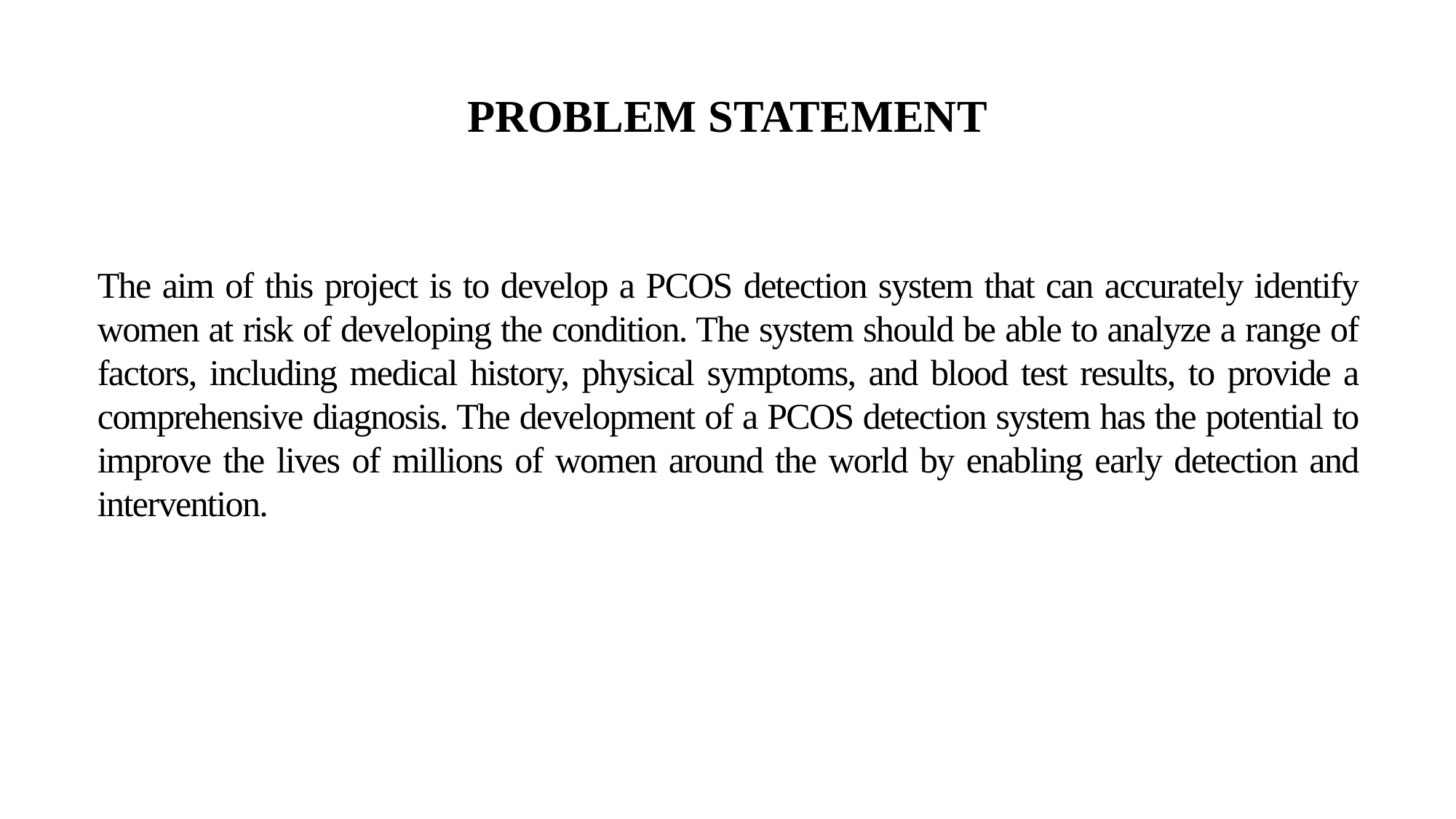

PROBLEM STATEMENT

The aim of this project is to develop a PCOS detection system that can accurately identify women at risk of developing the condition. The system should be able to analyze a range of factors, including medical history, physical symptoms, and blood test results, to provide a comprehensive diagnosis. The development of a PCOS detection system has the potential to improve the lives of millions of women around the world by enabling early detection and intervention.